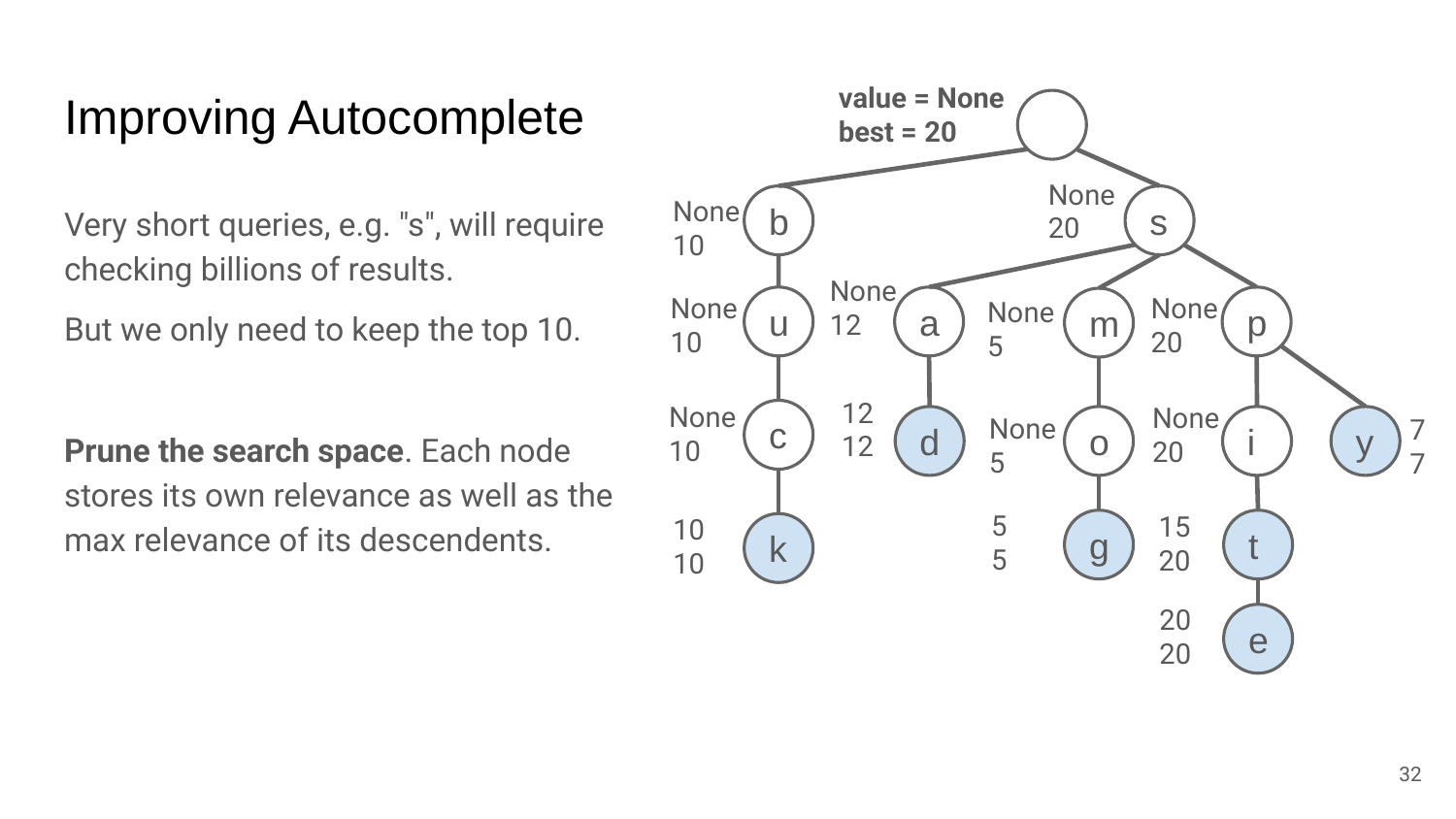

value = None
best = 20
# Improving Autocomplete

None
20
None
10
None
10
None
10
Very short queries, e.g. "s", will require checking billions of results.
But we only need to keep the top 10.

Prune the search space. Each node stores its own relevance as well as the max relevance of its descendents.
s
b
None
12
None
20
None
20
None
5
None
5
a
p
u
m
12
12
7
7
c
i
d
o
y
5
5
15
20
10
10
g
t
k
20
20
e
32